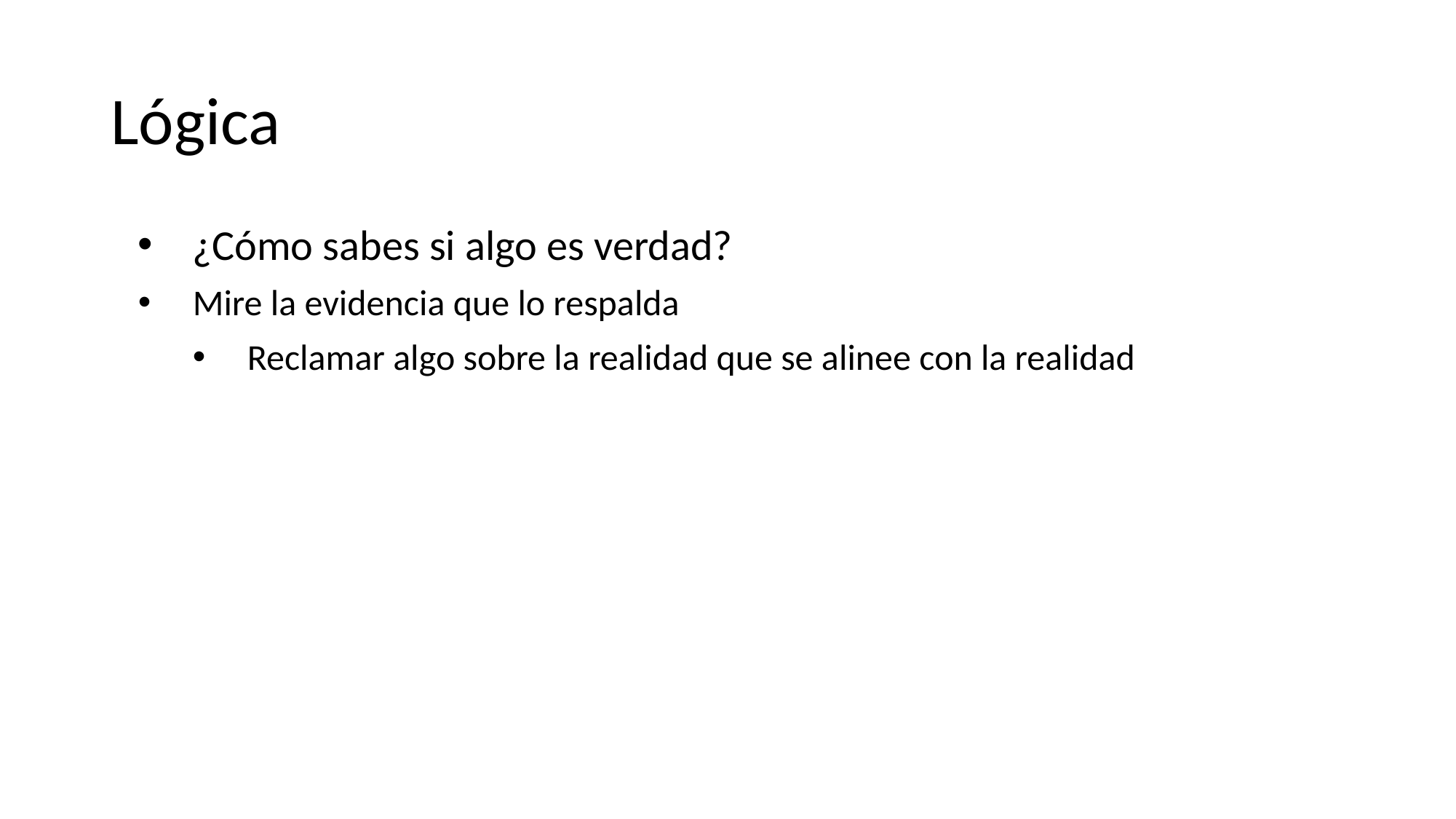

# Lógica
¿Cómo sabes si algo es verdad?
Mire la evidencia que lo respalda
Reclamar algo sobre la realidad que se alinee con la realidad